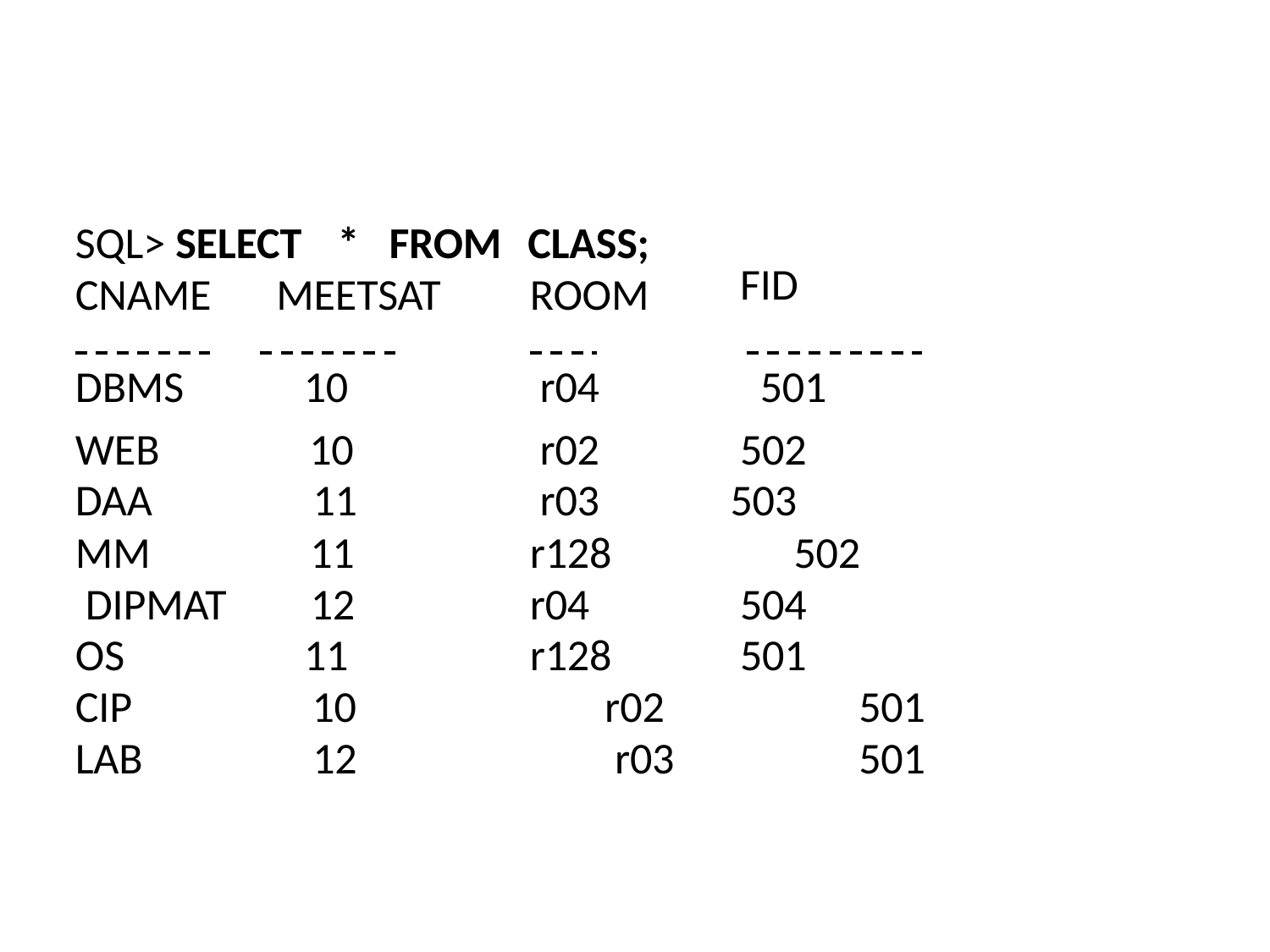

| SQL> SELECT \* FROM CNAME MEETSAT |  | CLASS; ROOM | FID |
| --- | --- | --- | --- |
| DBMS | 10 | r04 | 501 |
| WEB | 10 | r02 | 502 |
| DAA | 11 | r03 | 503 |
| MM | 11 | r128 | 502 |
| DIPMAT | 12 | r04 | 504 |
| OS | 11 | r128 | 501 |
| CIP | 10 | r02 | 501 |
| LAB | 12 | r03 | 501 |